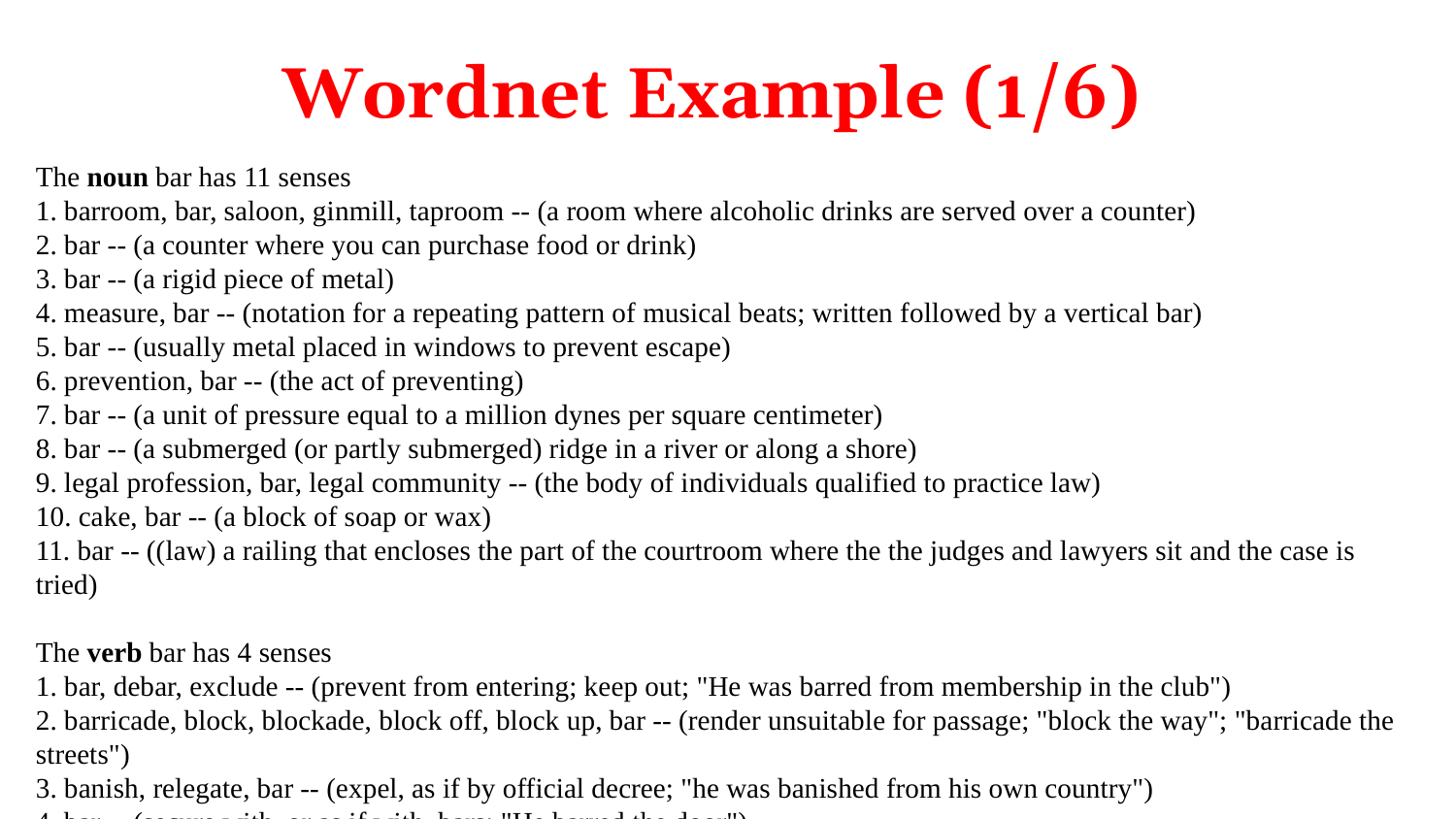

# Wordnet Example (1/6)
The noun bar has 11 senses
1. barroom, bar, saloon, ginmill, taproom -- (a room where alcoholic drinks are served over a counter)
2. bar -- (a counter where you can purchase food or drink)
3. bar -- (a rigid piece of metal)
4. measure, bar -- (notation for a repeating pattern of musical beats; written followed by a vertical bar)
5. bar -- (usually metal placed in windows to prevent escape)
6. prevention, bar -- (the act of preventing)
7. bar -- (a unit of pressure equal to a million dynes per square centimeter)
8. bar -- (a submerged (or partly submerged) ridge in a river or along a shore)
9. legal profession, bar, legal community -- (the body of individuals qualified to practice law)
10. cake, bar -- (a block of soap or wax)
11. bar -- ((law) a railing that encloses the part of the courtroom where the the judges and lawyers sit and the case is tried)

The verb bar has 4 senses
1. bar, debar, exclude -- (prevent from entering; keep out; "He was barred from membership in the club")
2. barricade, block, blockade, block off, block up, bar -- (render unsuitable for passage; "block the way"; "barricade the streets")
3. banish, relegate, bar -- (expel, as if by official decree; "he was banished from his own country")
4. bar -- (secure with, or as if with, bars; "He barred the door")